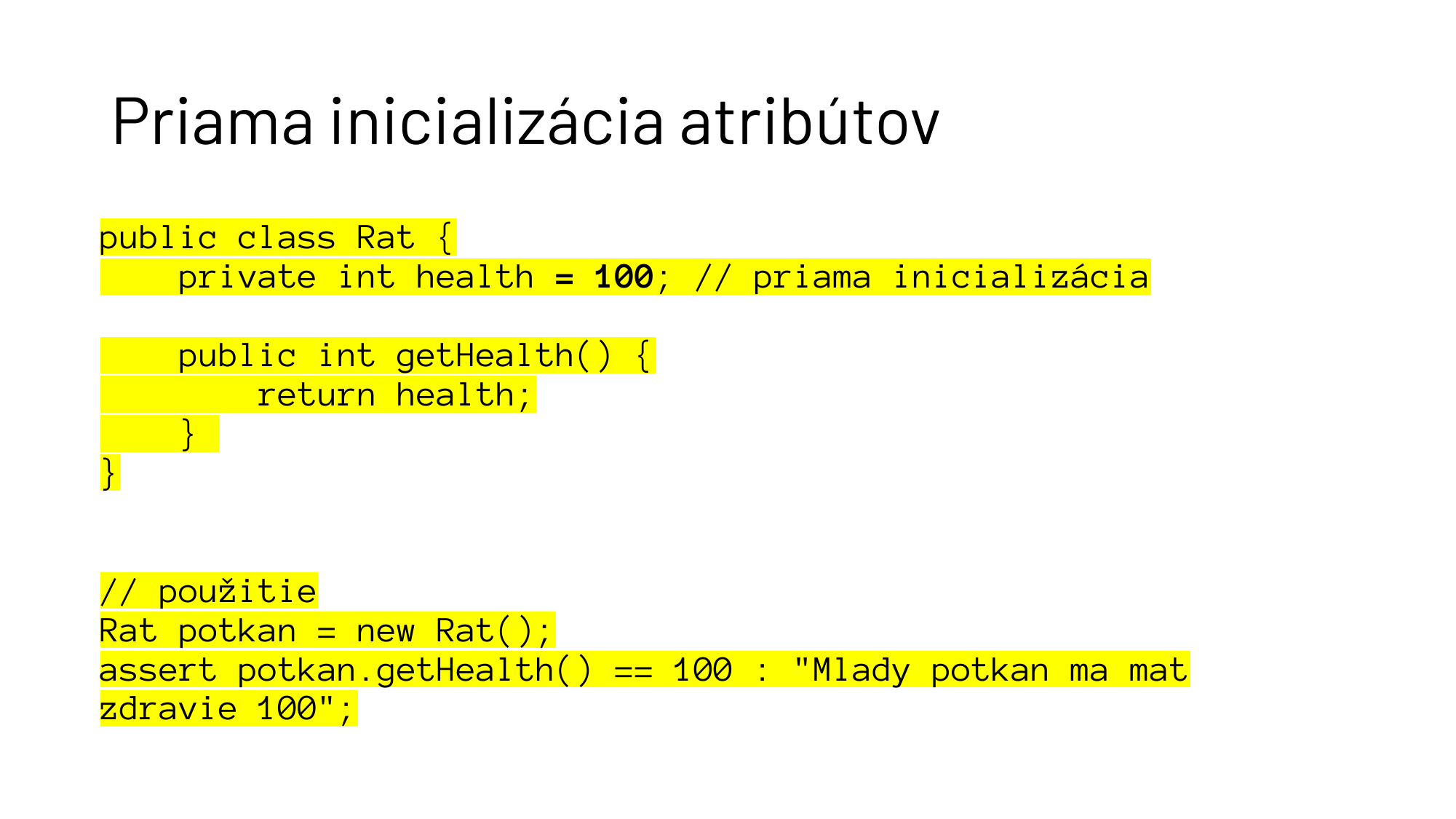

# Priama inicializácia atribútov
public class Rat {
    private int health = 100; // priama inicializácia

    public int getHealth() {
        return health;
    }
}

// použitie
Rat potkan = new Rat();
assert potkan.getHealth() == 100 : "Mlady potkan ma mat zdravie 100";